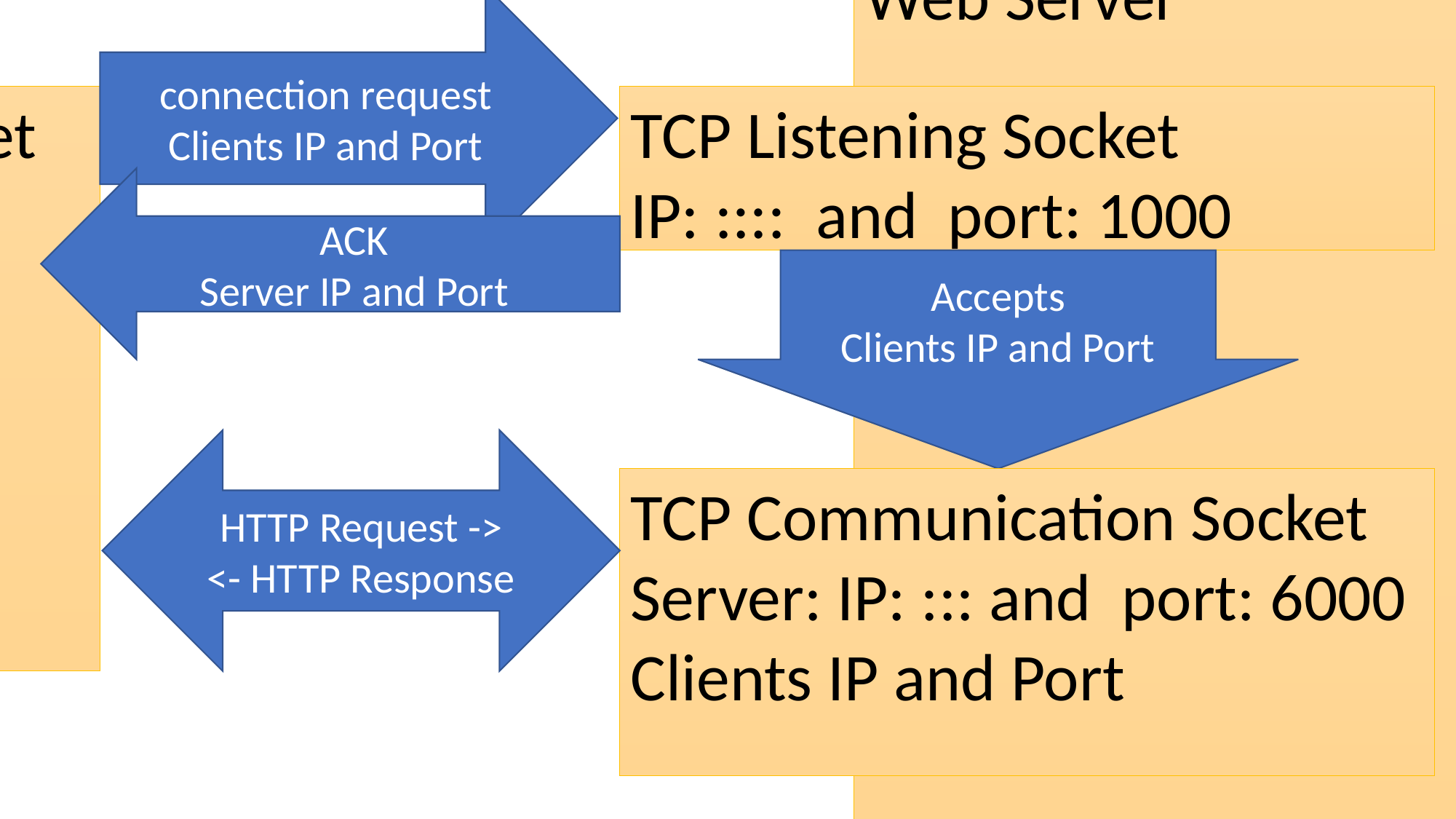

Browser
Web Server
connection request
Clients IP and Port
TCP Communication Socket
IP: ::: and port: 3000
Server’s IP and Port
TCP Listening Socket
IP: ::::  and  port: 1000
ACK
Server IP and Port
Accepts
Clients IP and Port
HTTP Request ->
<- HTTP Response
TCP Communication Socket
Server: IP: ::: and  port: 6000
Clients IP and Port